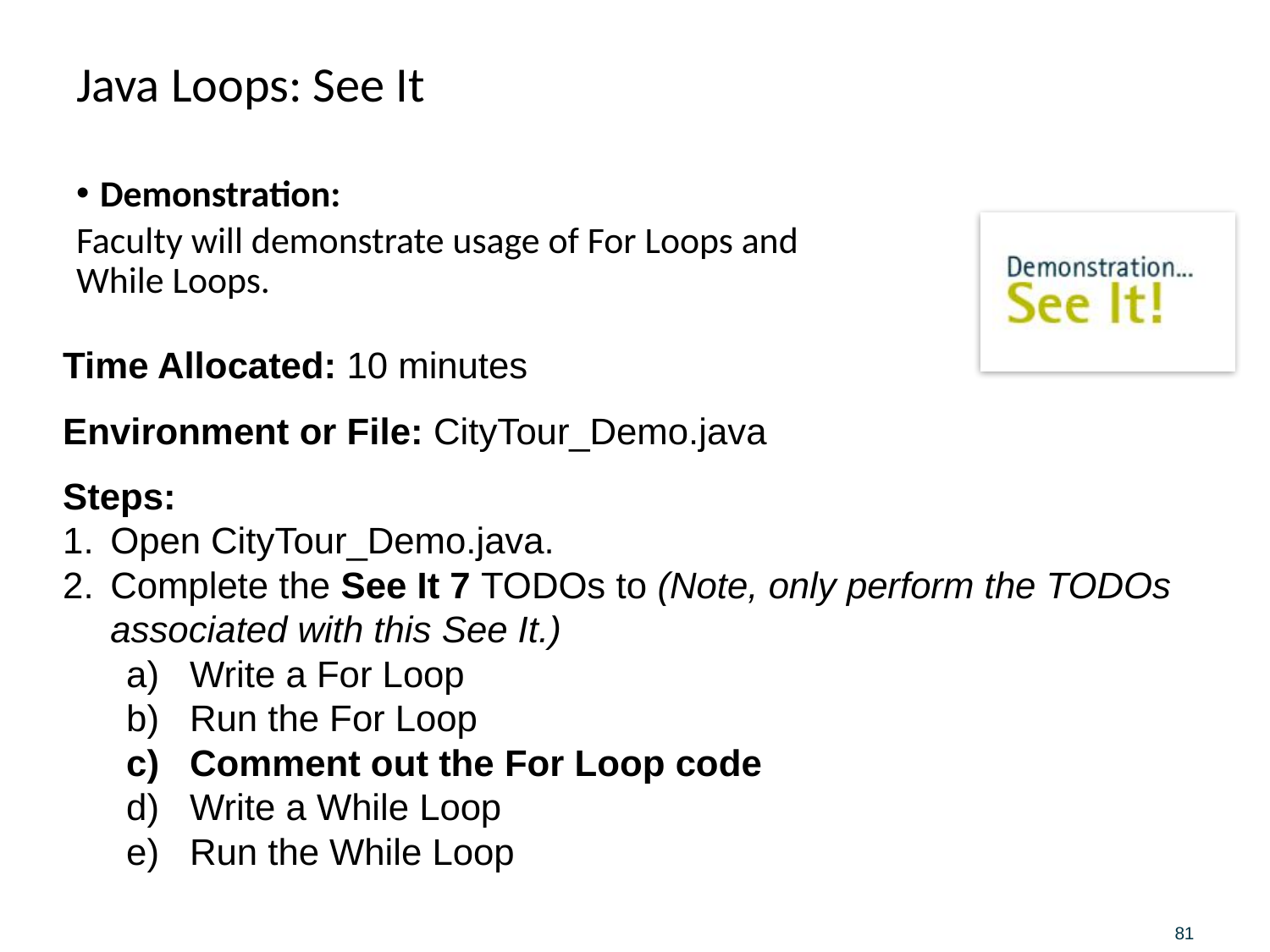

# Java Loops: See It
Demonstration:
Faculty will demonstrate usage of For Loops and While Loops.

Time Allocated: 10 minutes
Environment or File: CityTour_Demo.java
Steps:
Open CityTour_Demo.java.
Complete the See It 7 TODOs to (Note, only perform the TODOs associated with this See It.)
Write a For Loop
Run the For Loop
Comment out the For Loop code
Write a While Loop
Run the While Loop
81